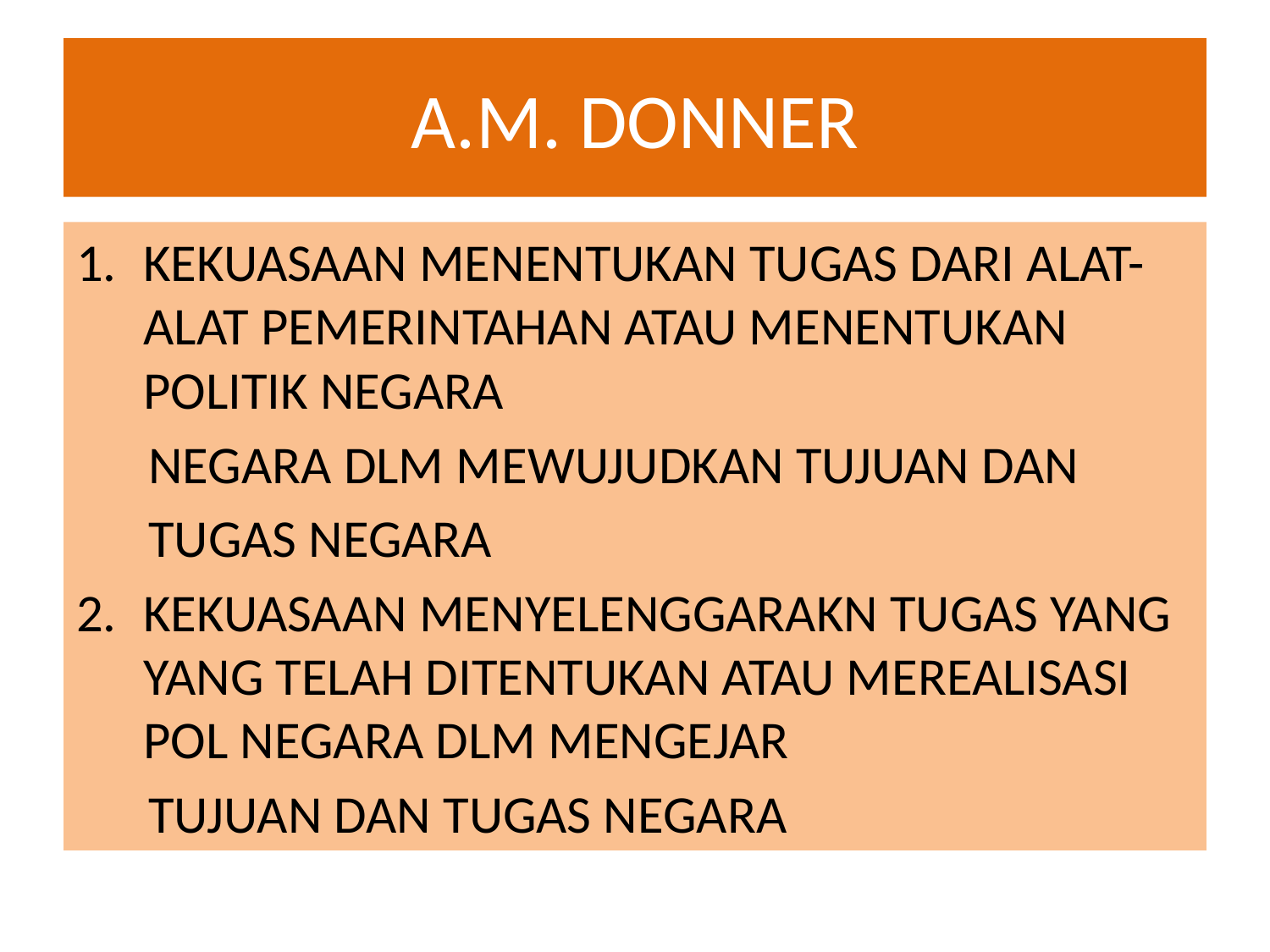

# A.M. DONNER
KEKUASAAN MENENTUKAN TUGAS DARI ALAT-ALAT PEMERINTAHAN ATAU MENENTUKAN POLITIK NEGARA
      NEGARA DLM MEWUJUDKAN TUJUAN DAN
      TUGAS NEGARA
KEKUASAAN MENYELENGGARAKN TUGAS YANG YANG TELAH DITENTUKAN ATAU MEREALISASI POL NEGARA DLM MENGEJAR
      TUJUAN DAN TUGAS NEGARA